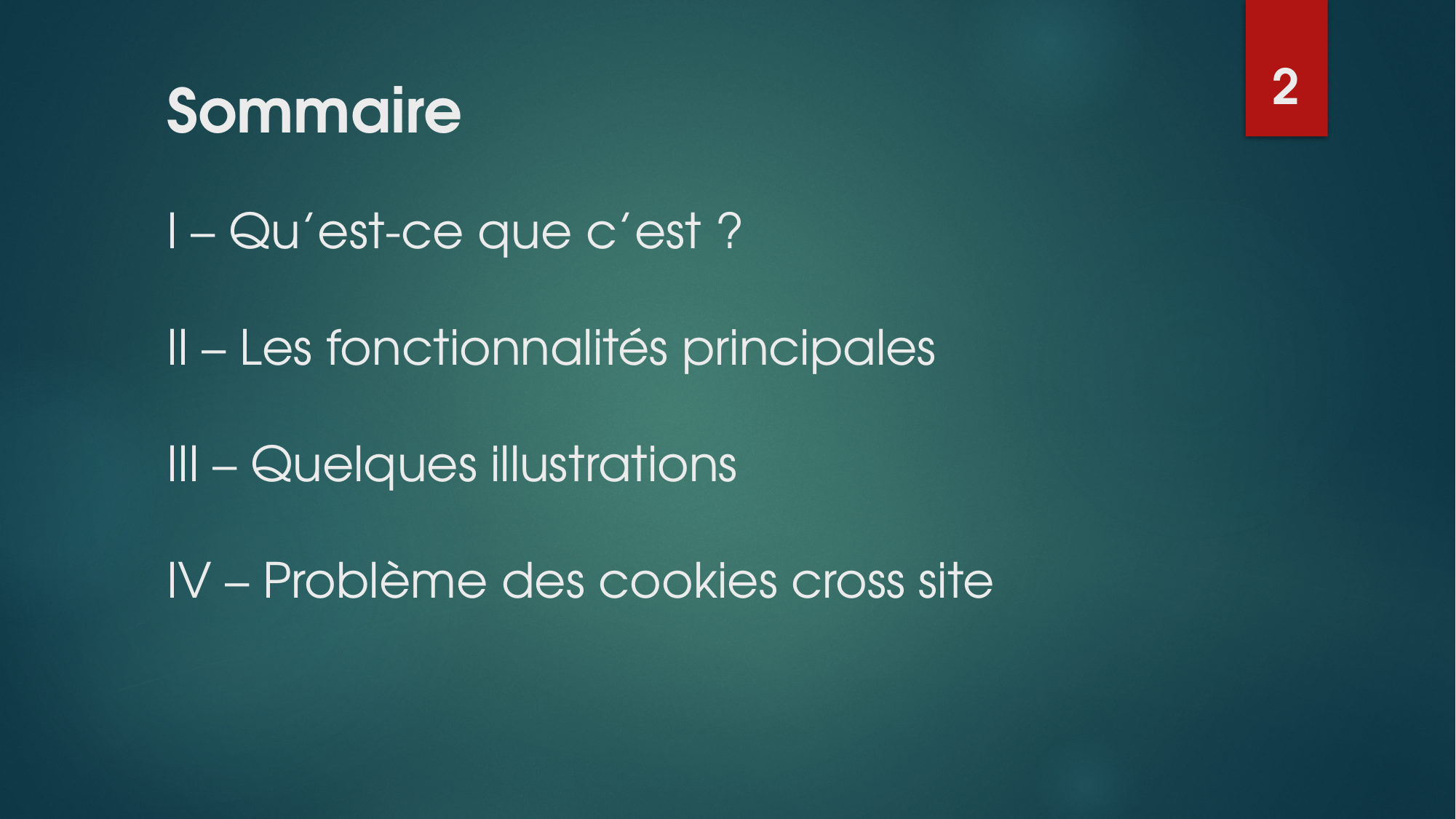

# 2
Sommaire
I – Qu’est-ce que c’est ?

II – Les fonctionnalités principales

III – Quelques illustrations

IV – Problème des cookies cross site